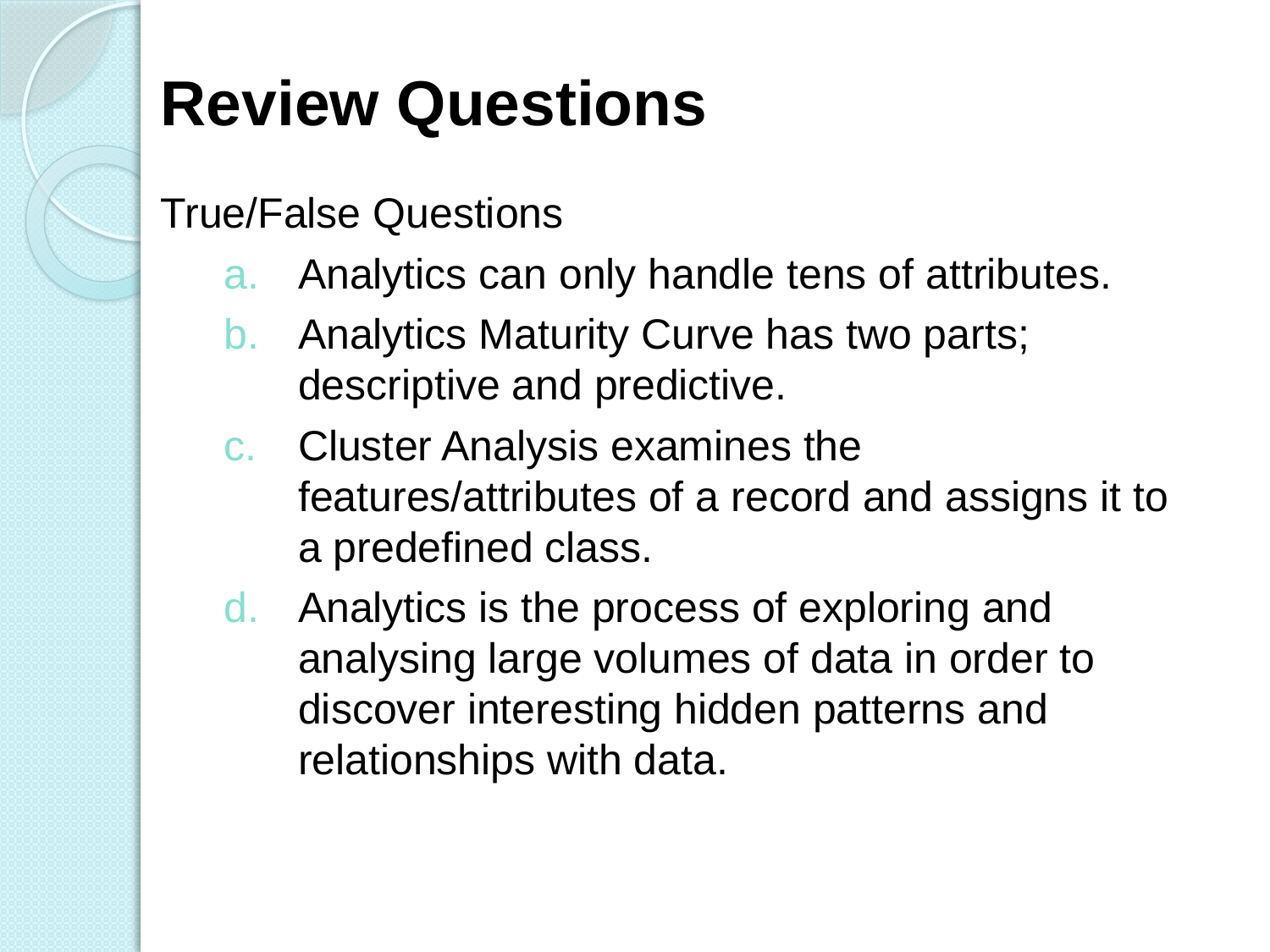

# Review Questions
True/False Questions
Analytics can only handle tens of attributes.
Analytics Maturity Curve has two parts; descriptive and predictive.
Cluster Analysis examines the features/attributes of a record and assigns it to a predefined class.
Analytics is the process of exploring and analysing large volumes of data in order to discover interesting hidden patterns and relationships with data.